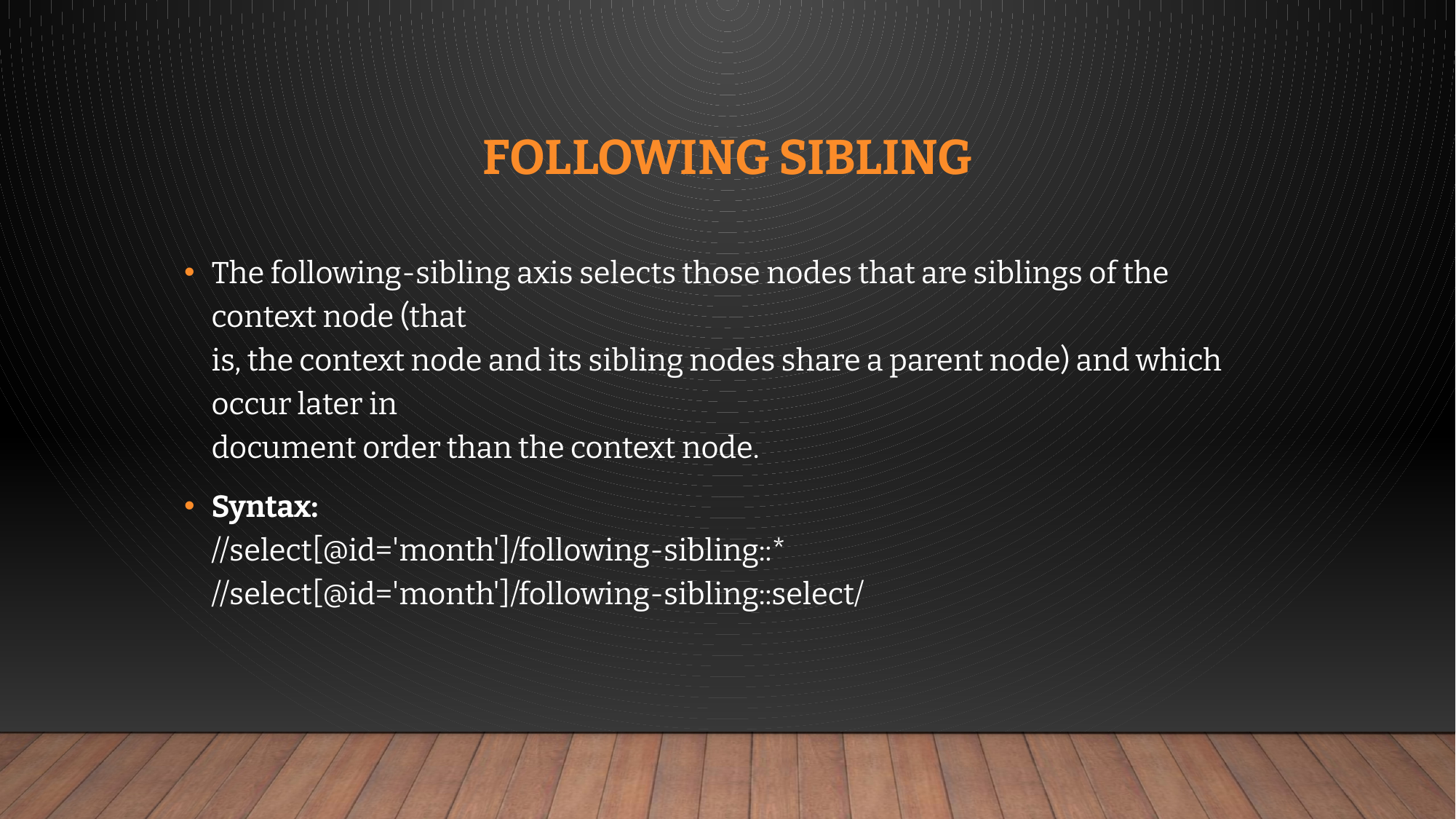

# Following Sibling
The following-sibling axis selects those nodes that are siblings of the context node (that
is, the context node and its sibling nodes share a parent node) and which occur later in
document order than the context node.
Syntax:
//select[@id='month']/following-sibling::*
//select[@id='month']/following-sibling::select/